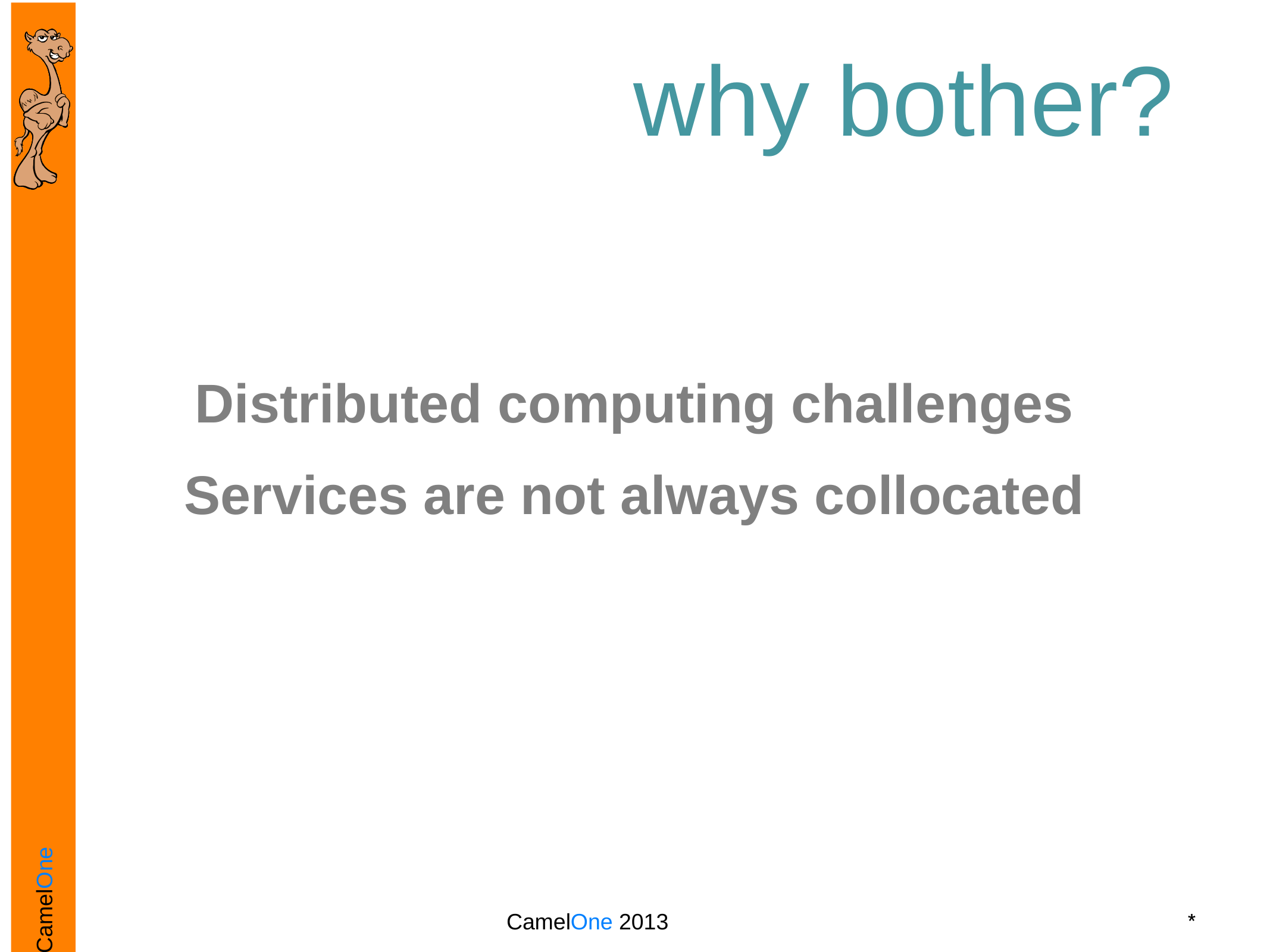

# why bother?
Distributed computing challenges

Services are not always collocated
*